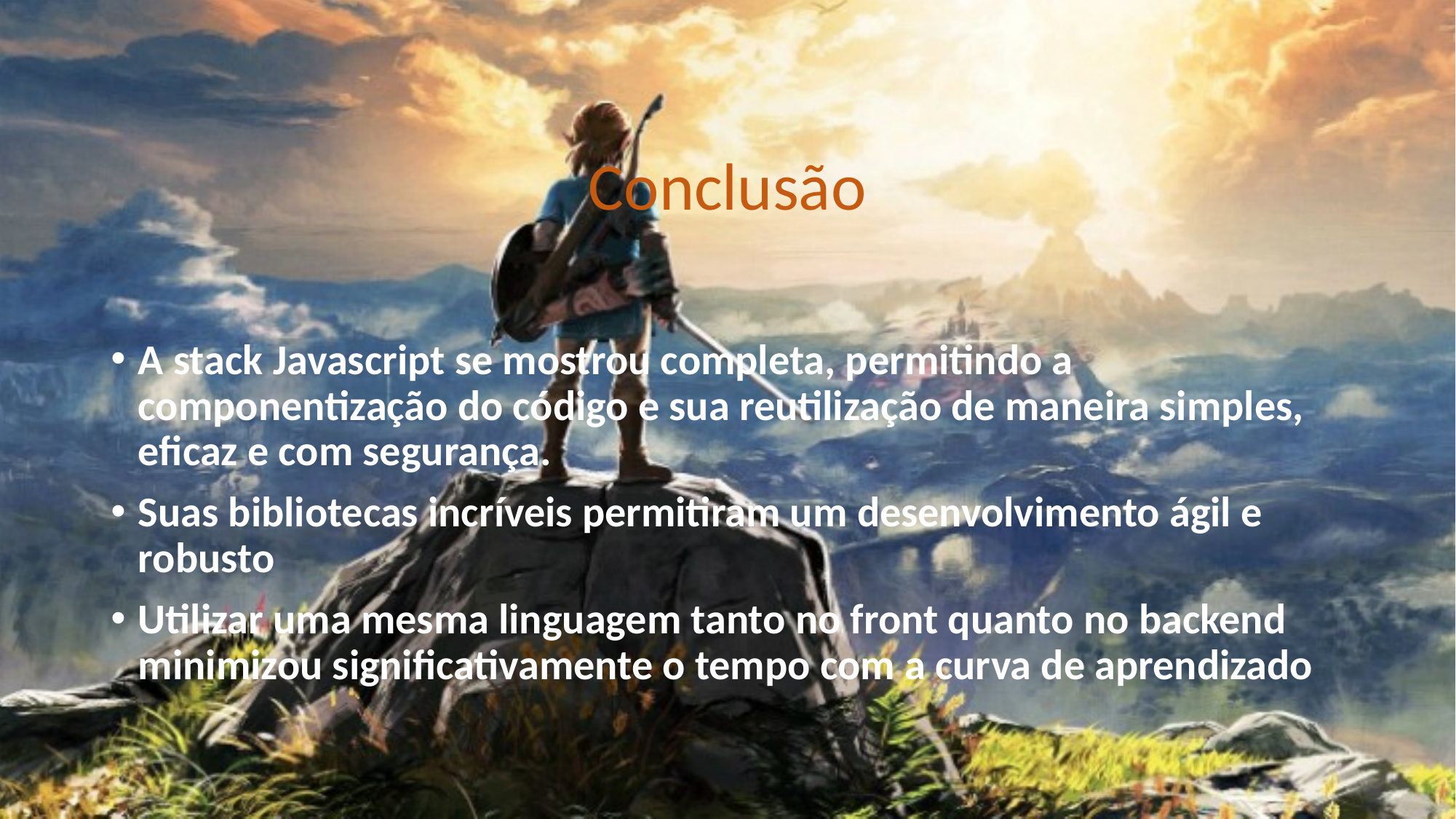

# Conclusão
A stack Javascript se mostrou completa, permitindo a componentização do código e sua reutilização de maneira simples, eficaz e com segurança.
Suas bibliotecas incríveis permitiram um desenvolvimento ágil e robusto
Utilizar uma mesma linguagem tanto no front quanto no backend minimizou significativamente o tempo com a curva de aprendizado